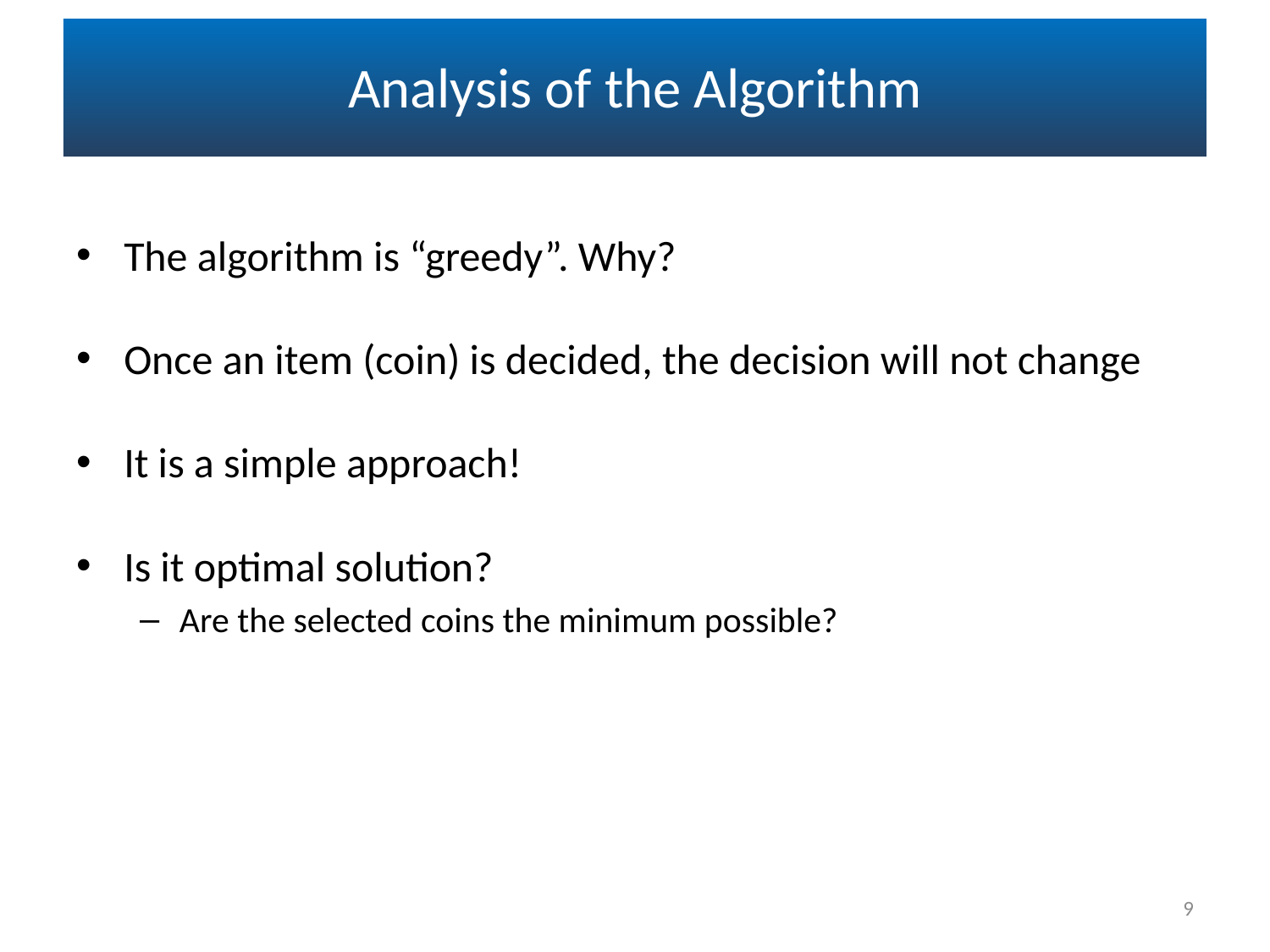

# Analysis of the Algorithm
The algorithm is “greedy”. Why?

Once an item (coin) is decided, the decision will not change

It is a simple approach!

Is it optimal solution?
Are the selected coins the minimum possible?
9